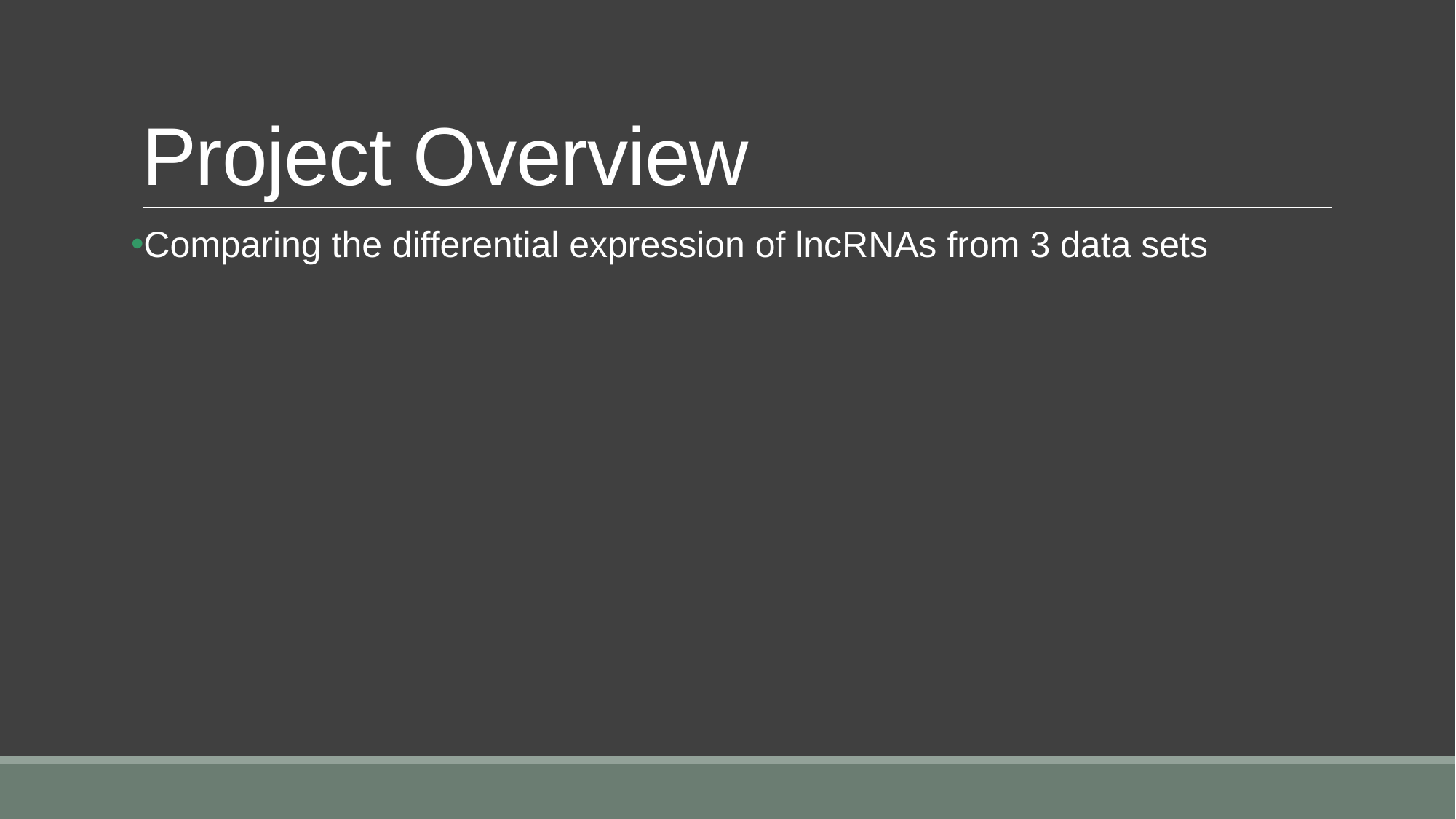

# Project Overview
Comparing the differential expression of lncRNAs from 3 data sets